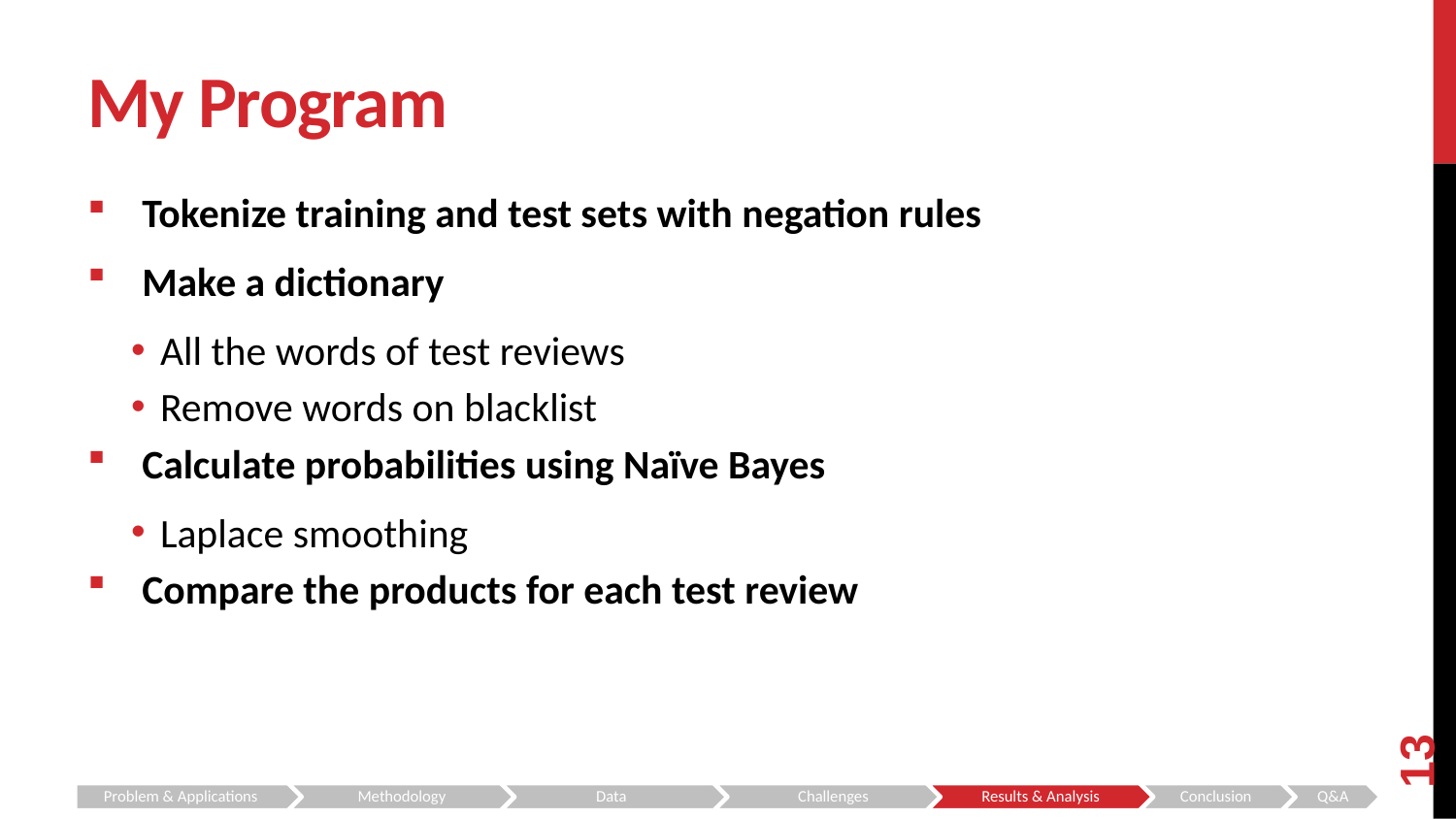

# My Program
Tokenize training and test sets with negation rules
Make a dictionary
All the words of test reviews
Remove words on blacklist
Calculate probabilities using Naïve Bayes
Laplace smoothing
Compare the products for each test review

13
      Problem & Applications
              Methodology
                     Data
                  Challenges
          Results & Analysis
      Conclusion
Q&A